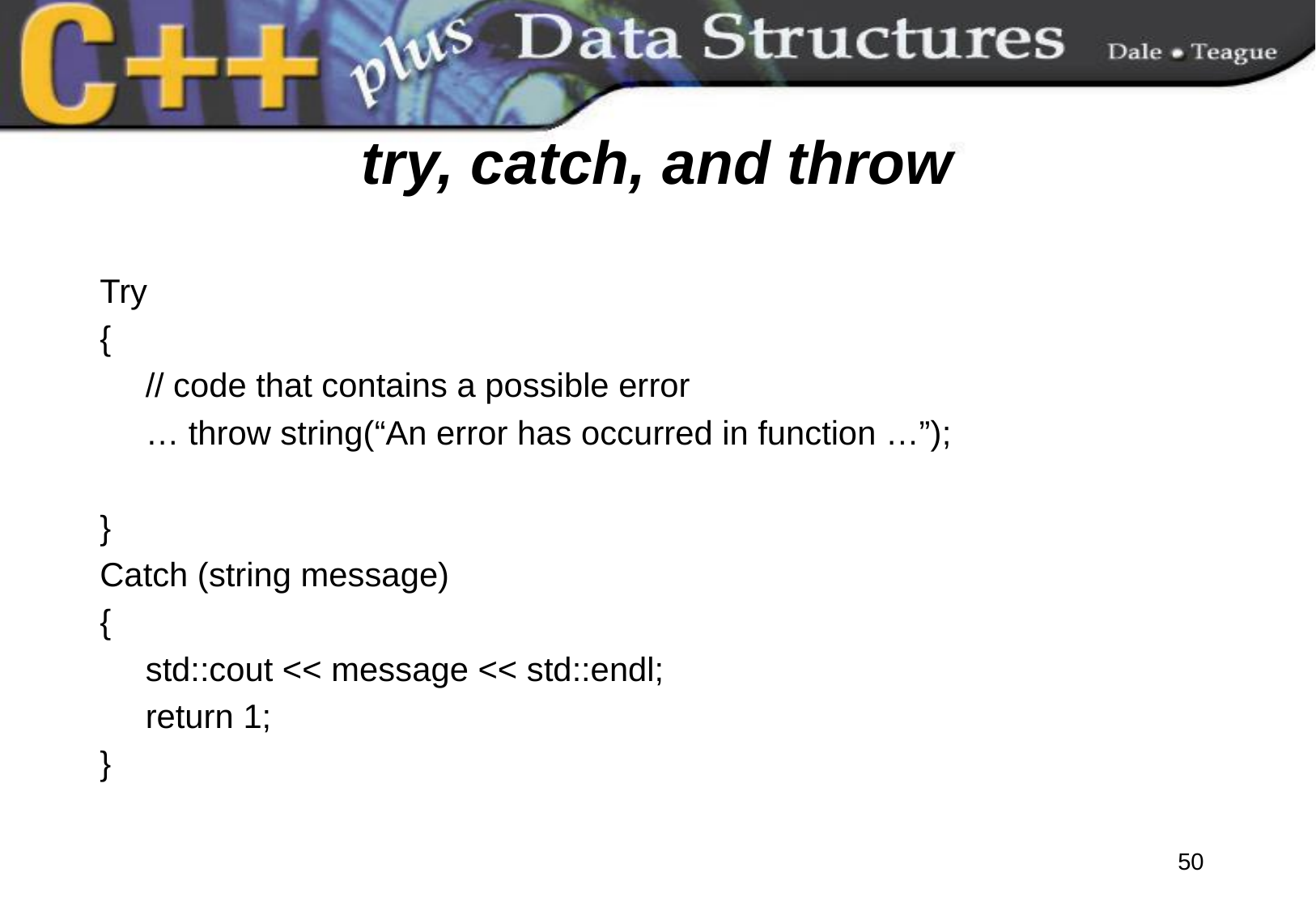

# try, catch, and throw
Try
{
 	// code that contains a possible error
	… throw string(“An error has occurred in function …”);

}
Catch (string message)
{
	std::cout << message << std::endl;
	return 1;
}
50